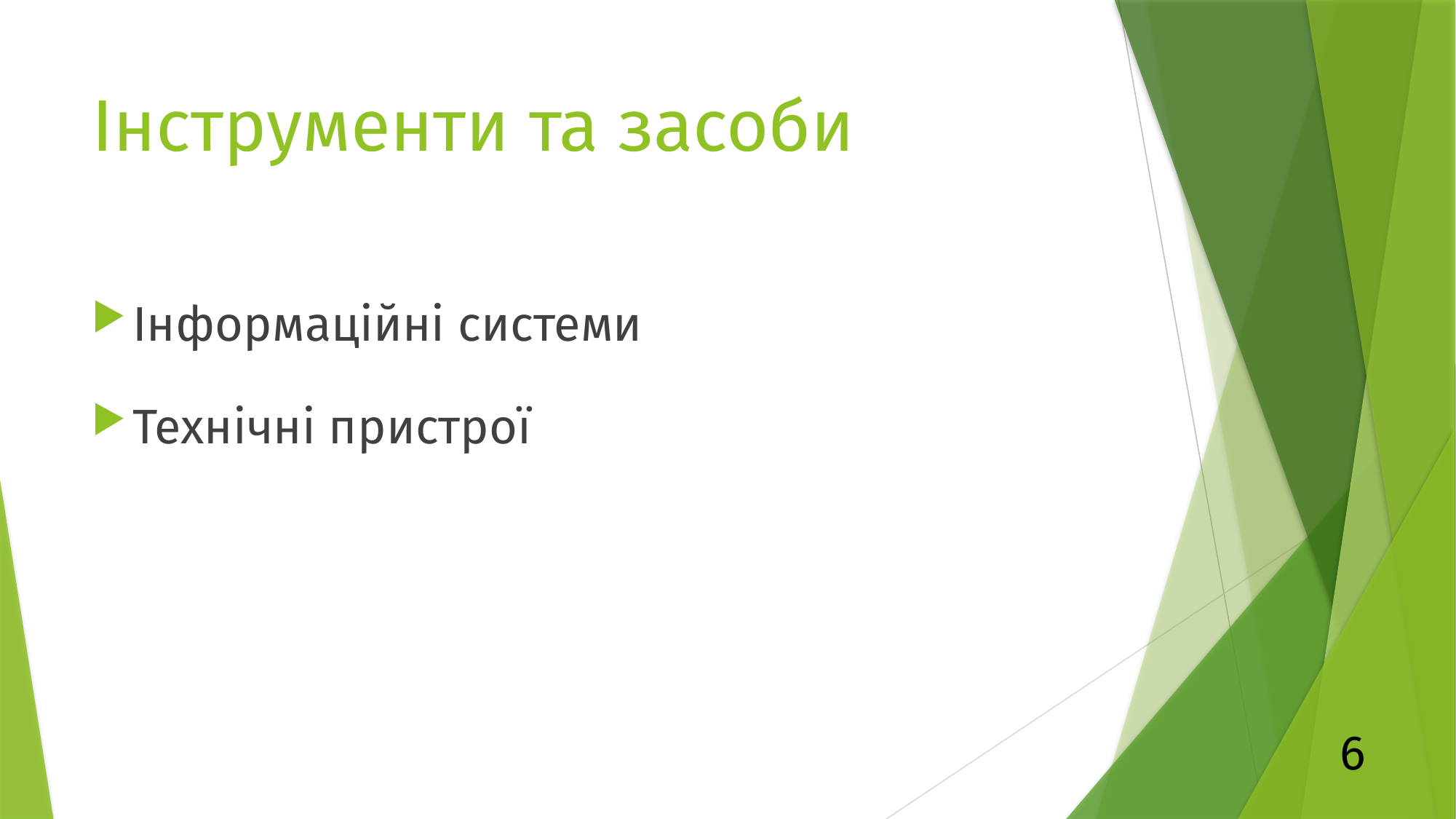

# Інструменти та засоби
Інформаційні системи
Технічні пристрої
6